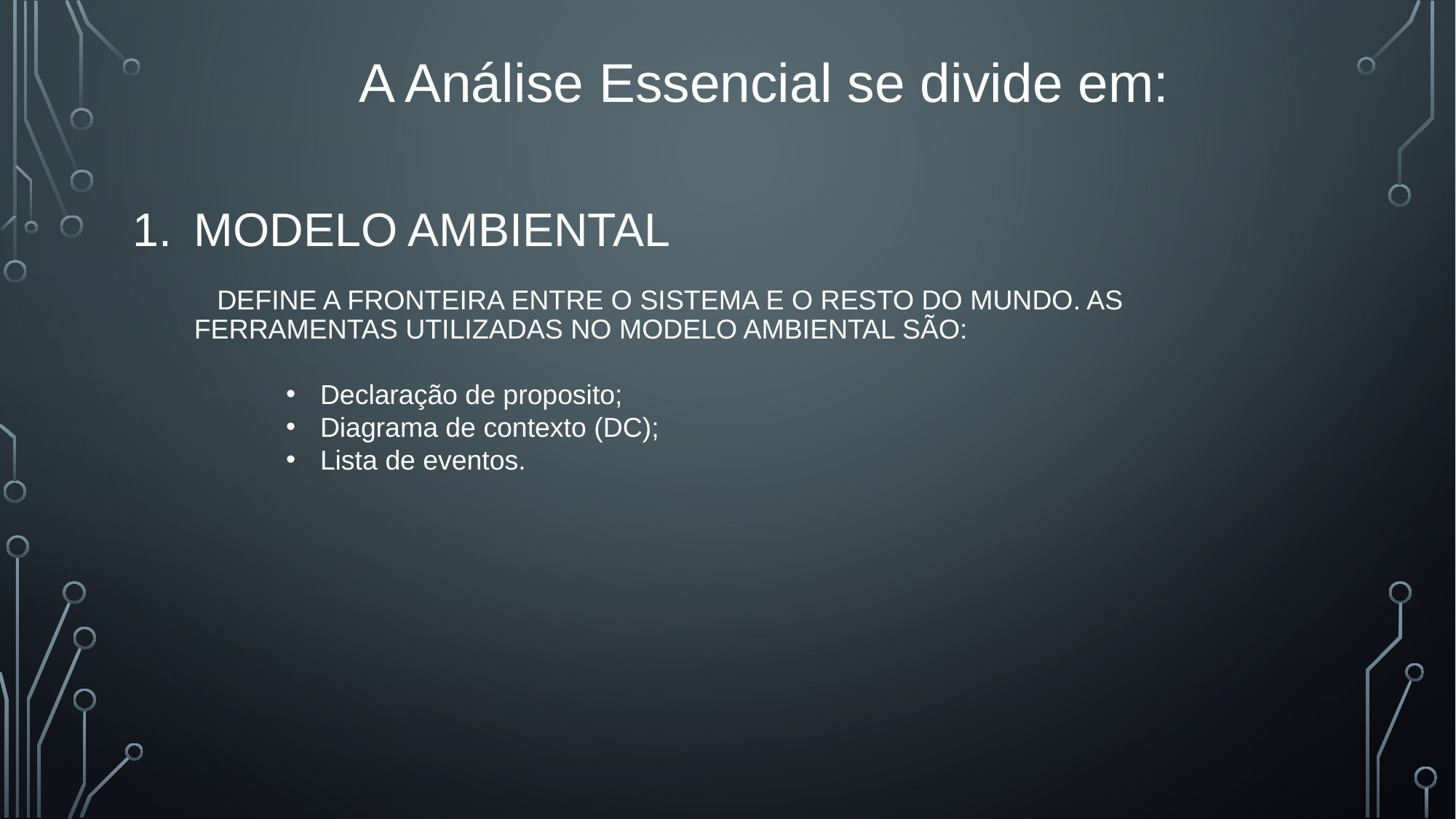

A Análise Essencial se divide em:
# Modelo ambiental Define a fronteira entre o sistema e o resto do mundo. As ferramentas utilizadas no modelo ambiental são:
Declaração de proposito;
Diagrama de contexto (DC);
Lista de eventos.